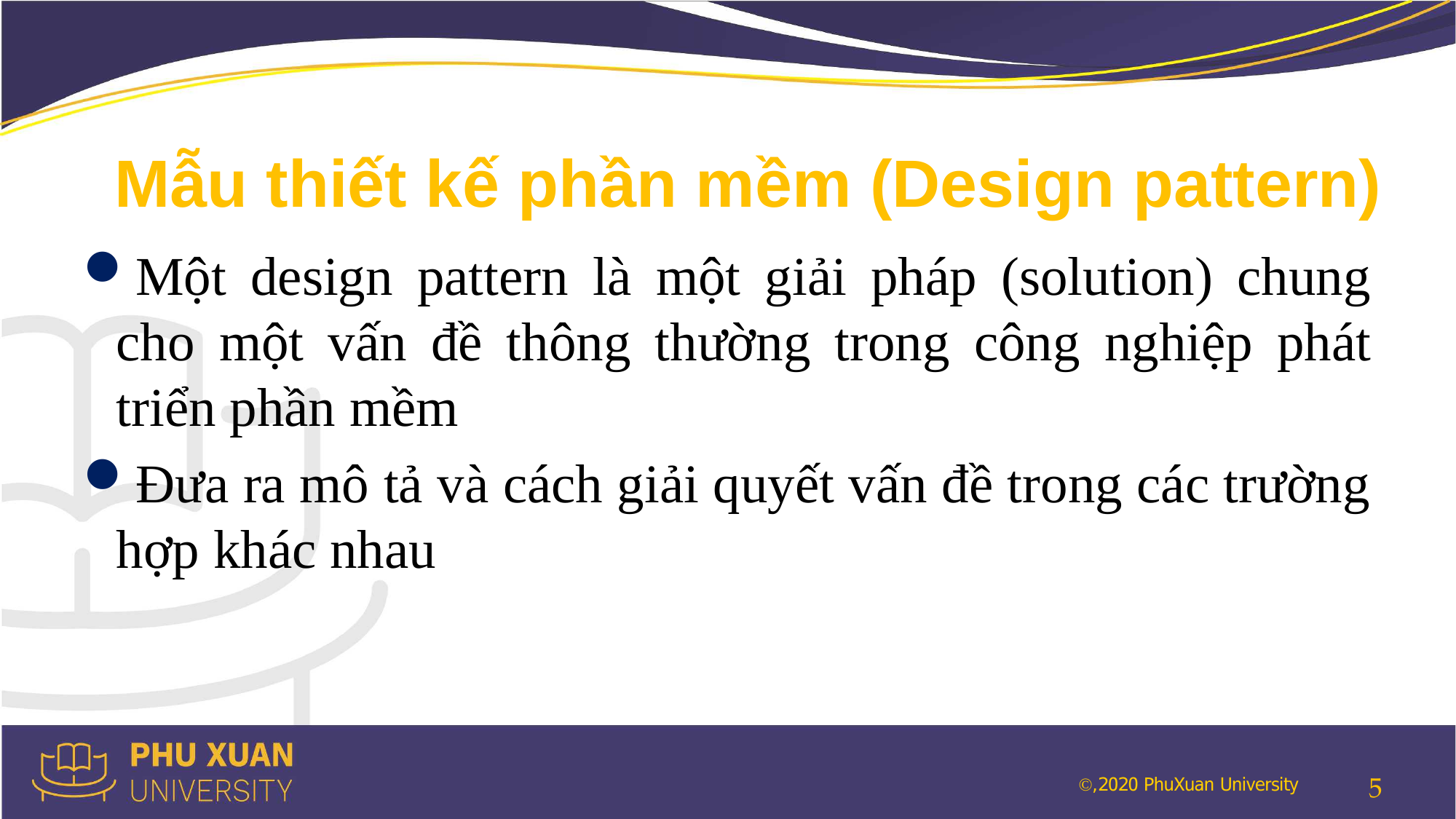

# Mẫu thiết kế phần mềm (Design pattern)
Một design pattern là một giải pháp (solution) chung cho một vấn đề thông thường trong công nghiệp phát triển phần mềm
Đưa ra mô tả và cách giải quyết vấn đề trong các trường hợp khác nhau
5